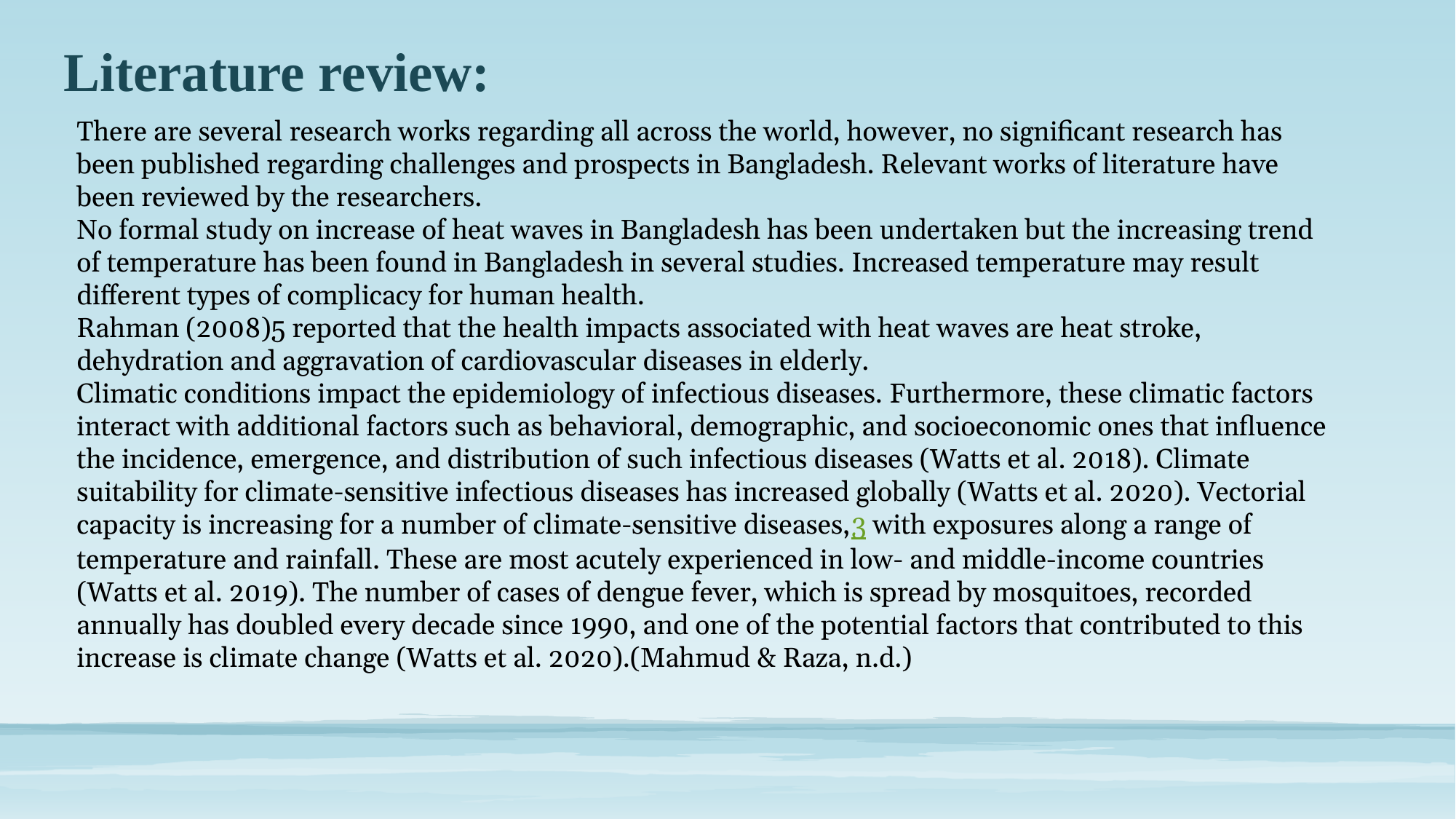

Literature review:
There are several research works regarding all across the world, however, no significant research has been published regarding challenges and prospects in Bangladesh. Relevant works of literature have been reviewed by the researchers.
No formal study on increase of heat waves in Bangladesh has been undertaken but the increasing trend of temperature has been found in Bangladesh in several studies. Increased temperature may result different types of complicacy for human health.
Rahman (2008)5 reported that the health impacts associated with heat waves are heat stroke, dehydration and aggravation of cardiovascular diseases in elderly.
Climatic conditions impact the epidemiology of infectious diseases. Furthermore, these climatic factors interact with additional factors such as behavioral, demographic, and socioeconomic ones that influence the incidence, emergence, and distribution of such infectious diseases (Watts et al. 2018). Climate suitability for climate-sensitive infectious diseases has increased globally (Watts et al. 2020). Vectorial capacity is increasing for a number of climate-sensitive diseases,3 with exposures along a range of temperature and rainfall. These are most acutely experienced in low- and middle-income countries (Watts et al. 2019). The number of cases of dengue fever, which is spread by mosquitoes, recorded annually has doubled every decade since 1990, and one of the potential factors that contributed to this increase is climate change (Watts et al. 2020).(Mahmud & Raza, n.d.)